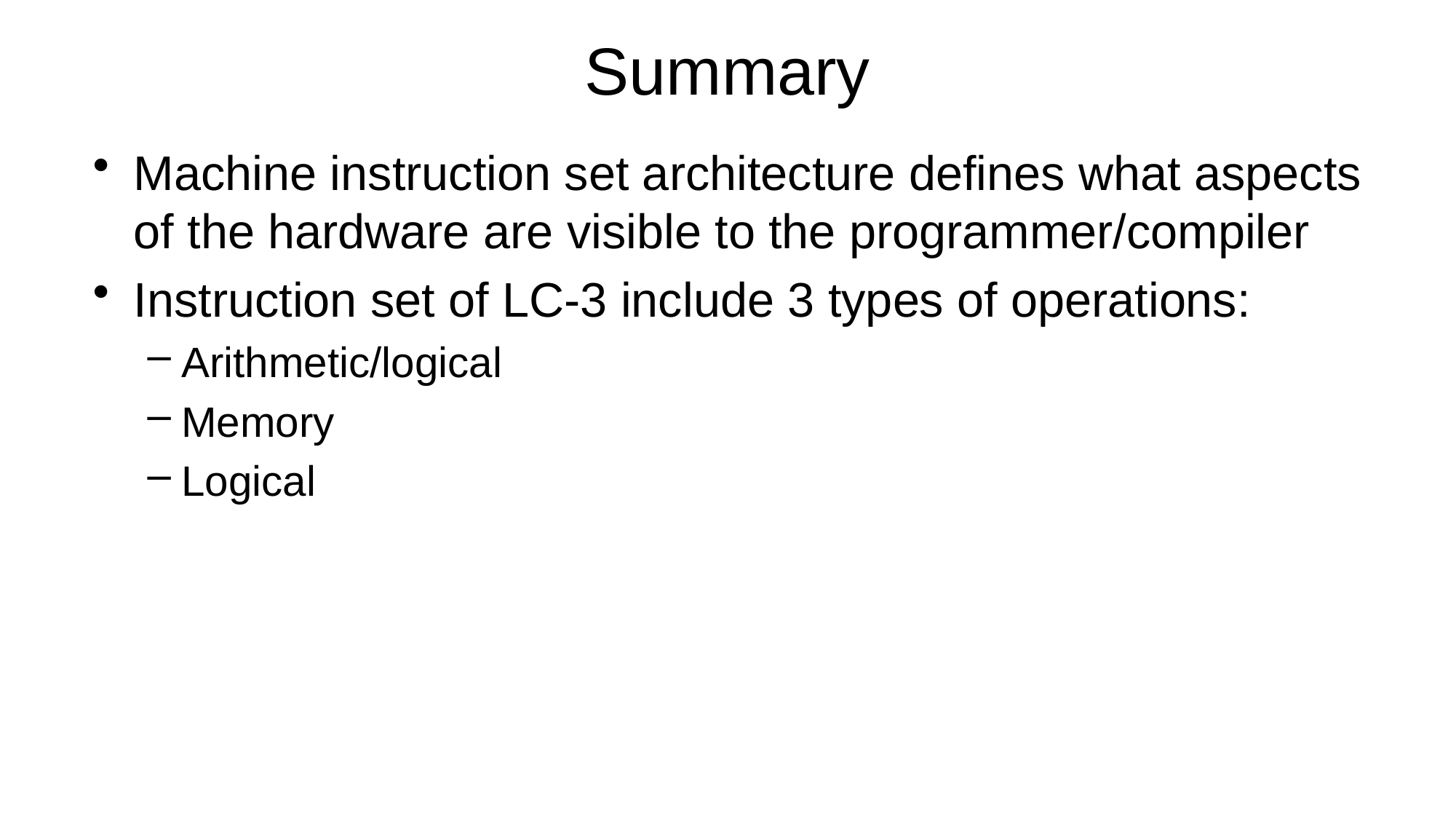

# Summary
Machine instruction set architecture defines what aspects of the hardware are visible to the programmer/compiler
Instruction set of LC-3 include 3 types of operations:
Arithmetic/logical
Memory
Logical